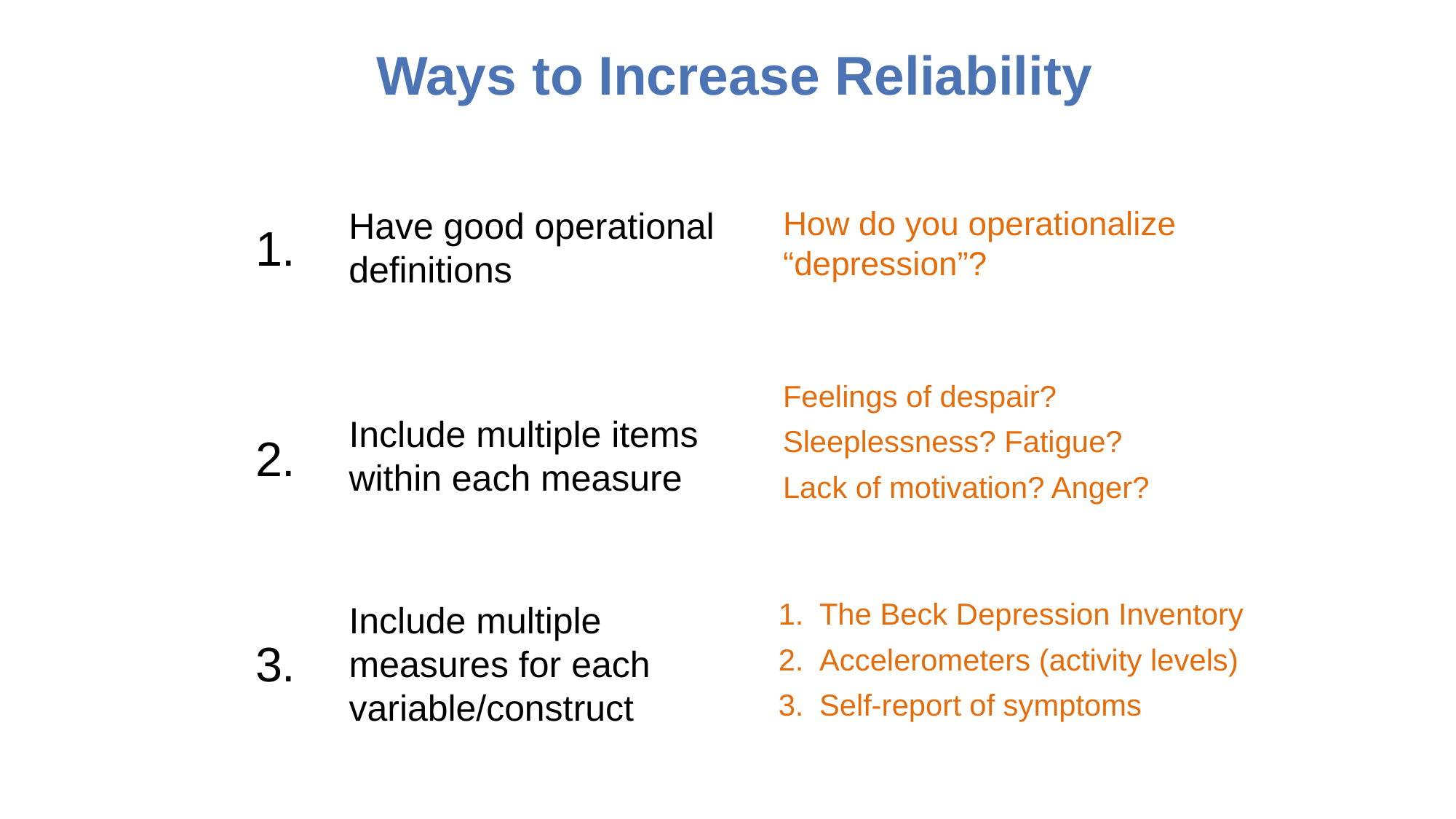

# Ways to Increase Reliability
Have good operational definitions
How do you operationalize “depression”?
1.
Feelings of despair?
Sleeplessness? Fatigue?
Lack of motivation? Anger?
Include multiple items within each measure
2.
The Beck Depression Inventory
Accelerometers (activity levels)
Self-report of symptoms
Include multiple measures for each variable/construct
3.